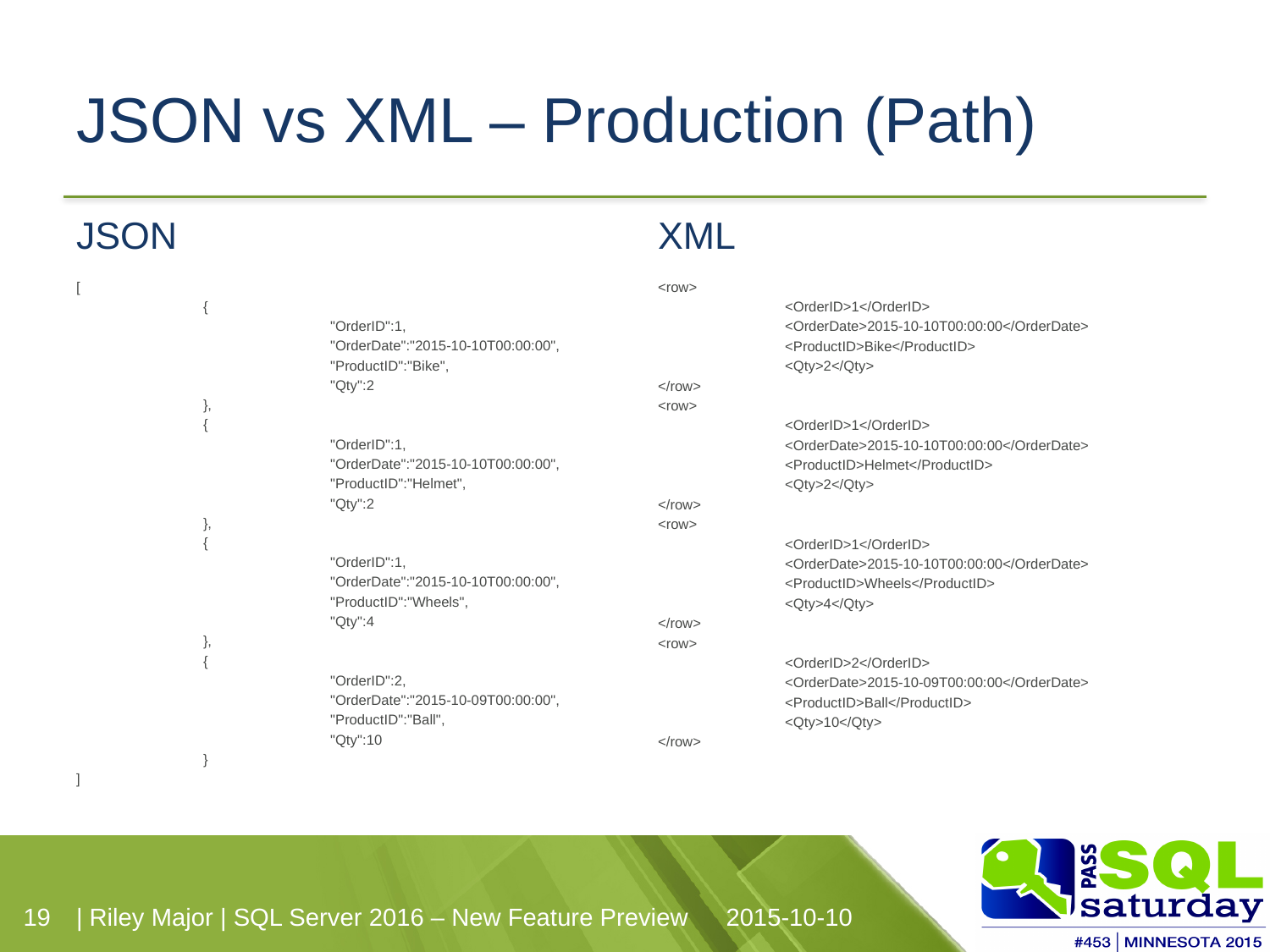

# JSON vs XML – Production (Path)
JSON
XML
[
	{
		"OrderID":1,
		"OrderDate":"2015-10-10T00:00:00",
		"ProductID":"Bike",
		"Qty":2
	},
	{
		"OrderID":1,
		"OrderDate":"2015-10-10T00:00:00",
		"ProductID":"Helmet",
		"Qty":2
	},
	{
		"OrderID":1,
		"OrderDate":"2015-10-10T00:00:00",
		"ProductID":"Wheels",
		"Qty":4
	},
	{
		"OrderID":2,
		"OrderDate":"2015-10-09T00:00:00",
		"ProductID":"Ball",
		"Qty":10
	}
]
<row>
	<OrderID>1</OrderID>
	<OrderDate>2015-10-10T00:00:00</OrderDate>
	<ProductID>Bike</ProductID>
	<Qty>2</Qty>
</row>
<row>
	<OrderID>1</OrderID>
	<OrderDate>2015-10-10T00:00:00</OrderDate>
	<ProductID>Helmet</ProductID>
	<Qty>2</Qty>
</row>
<row>
	<OrderID>1</OrderID>
	<OrderDate>2015-10-10T00:00:00</OrderDate>
	<ProductID>Wheels</ProductID>
	<Qty>4</Qty>
</row>
<row>
	<OrderID>2</OrderID>
	<OrderDate>2015-10-09T00:00:00</OrderDate>
	<ProductID>Ball</ProductID>
	<Qty>10</Qty>
</row>
| Riley Major | SQL Server 2016 – New Feature Preview
2015-10-10
19